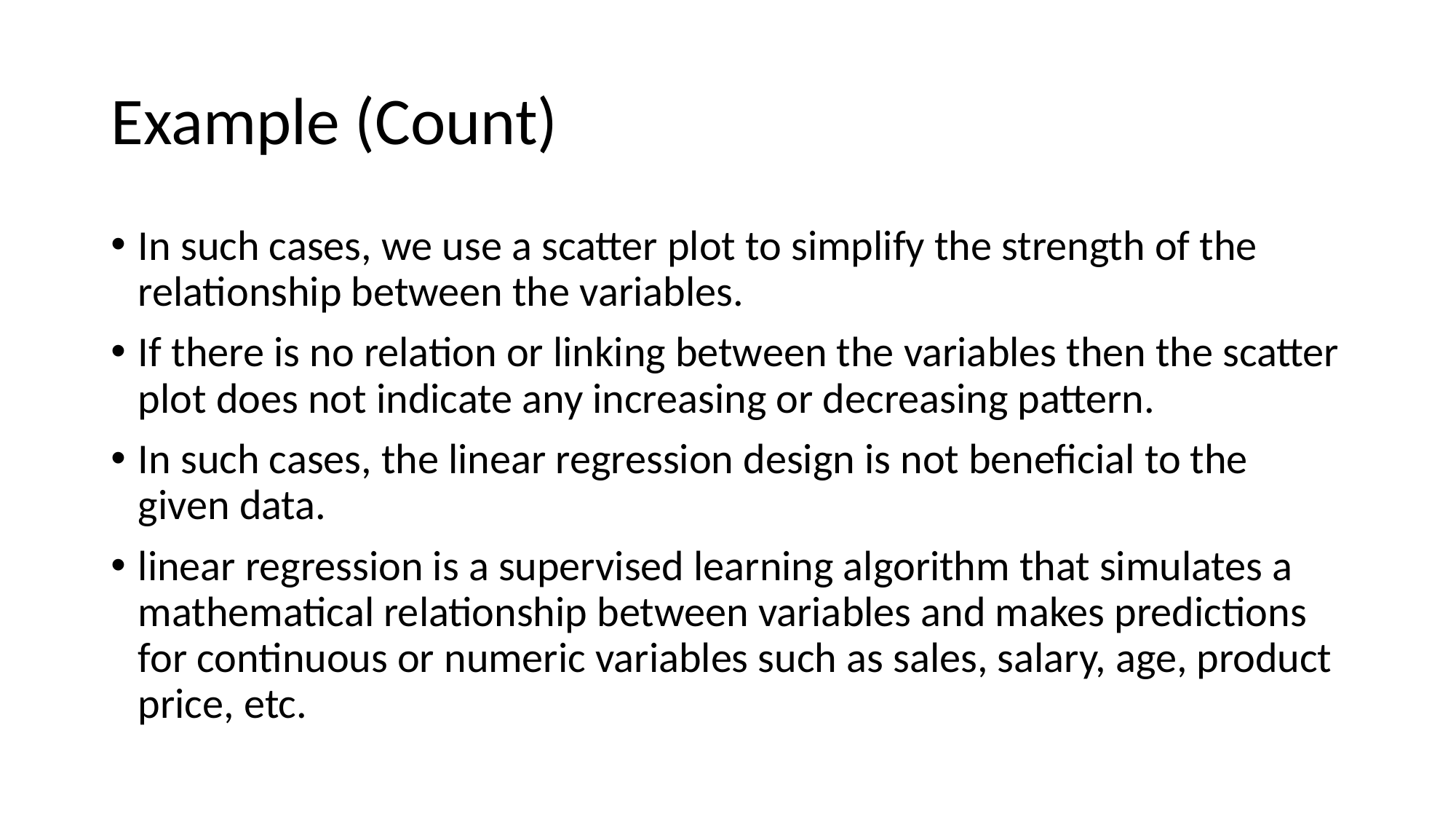

# Example (Count)
In such cases, we use a scatter plot to simplify the strength of the relationship between the variables.
If there is no relation or linking between the variables then the scatter plot does not indicate any increasing or decreasing pattern.
In such cases, the linear regression design is not beneficial to the given data.
linear regression is a supervised learning algorithm that simulates a mathematical relationship between variables and makes predictions for continuous or numeric variables such as sales, salary, age, product price, etc.